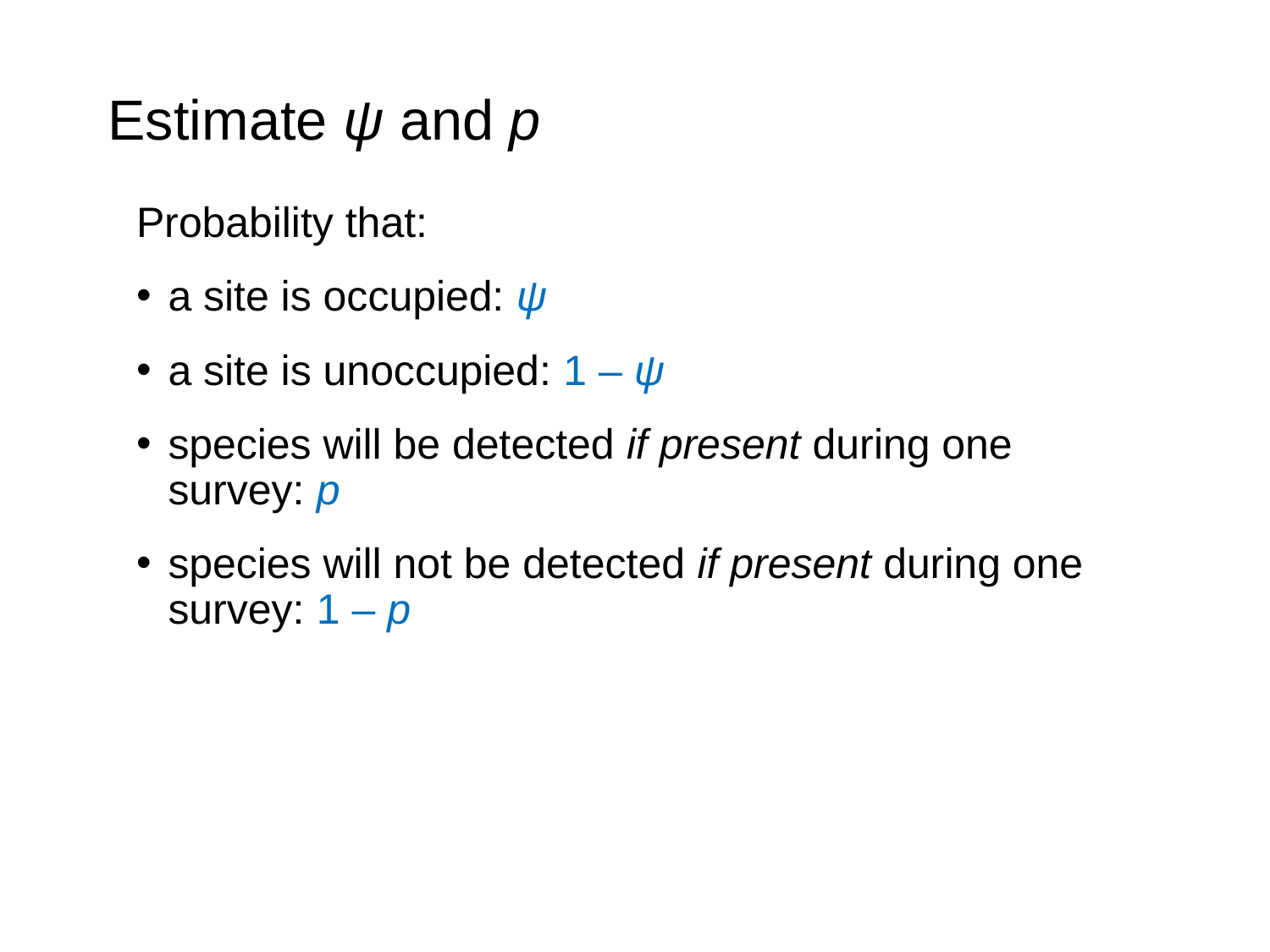

# Estimate ψ and p
Probability that:
a site is occupied: ψ
a site is unoccupied: 1 – ψ
species will be detected if present during one survey: p
species will not be detected if present during one survey: 1 – p